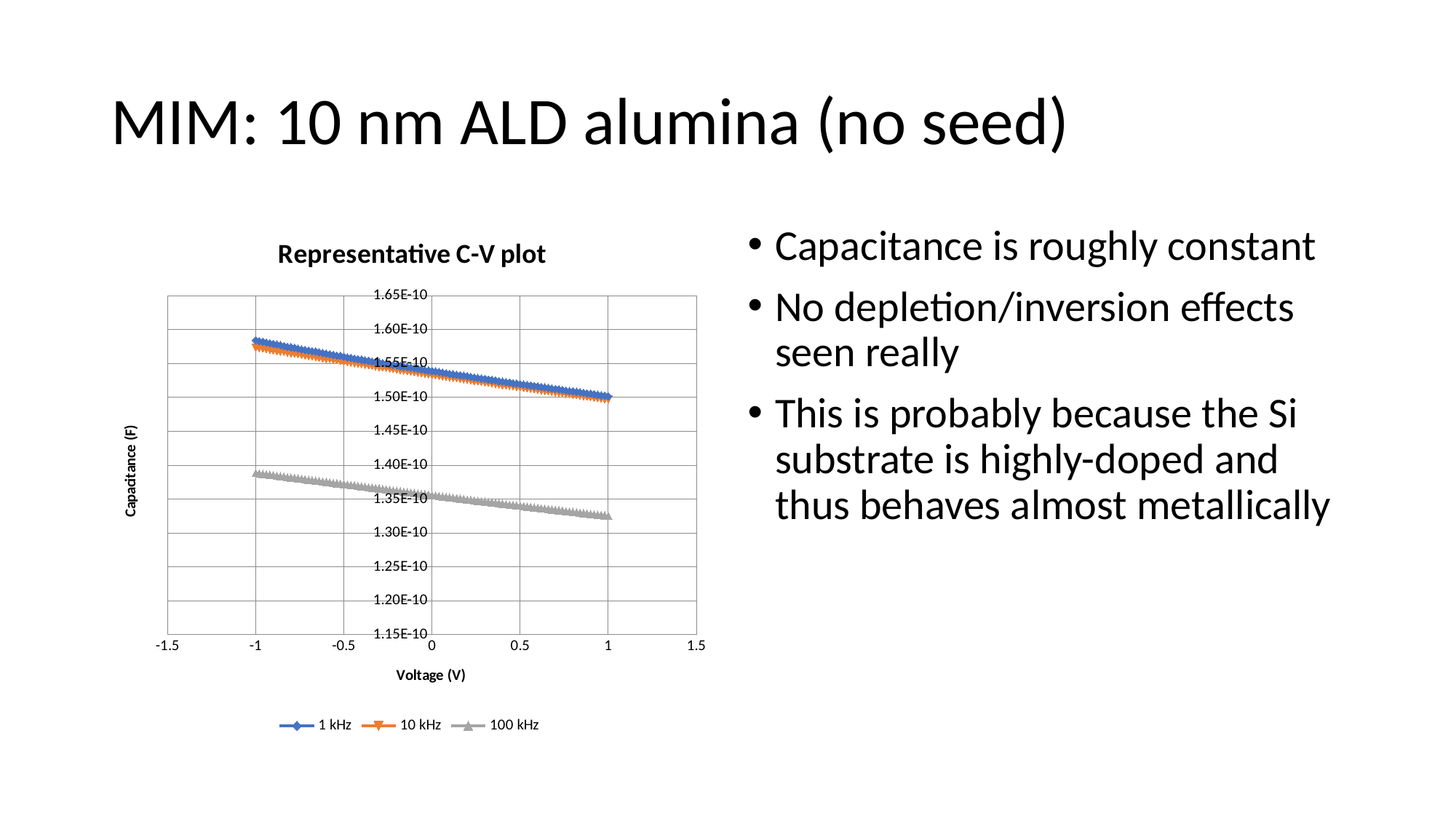

# MIM: 10 nm ALD alumina (no seed)

### Chart:  Representative C-V plot

| Category |  |  |  |
|---|---|---|---|
Capacitance is roughly constant
No depletion/inversion effects seen really
This is probably because the Si substrate is highly-doped and thus behaves almost metallically